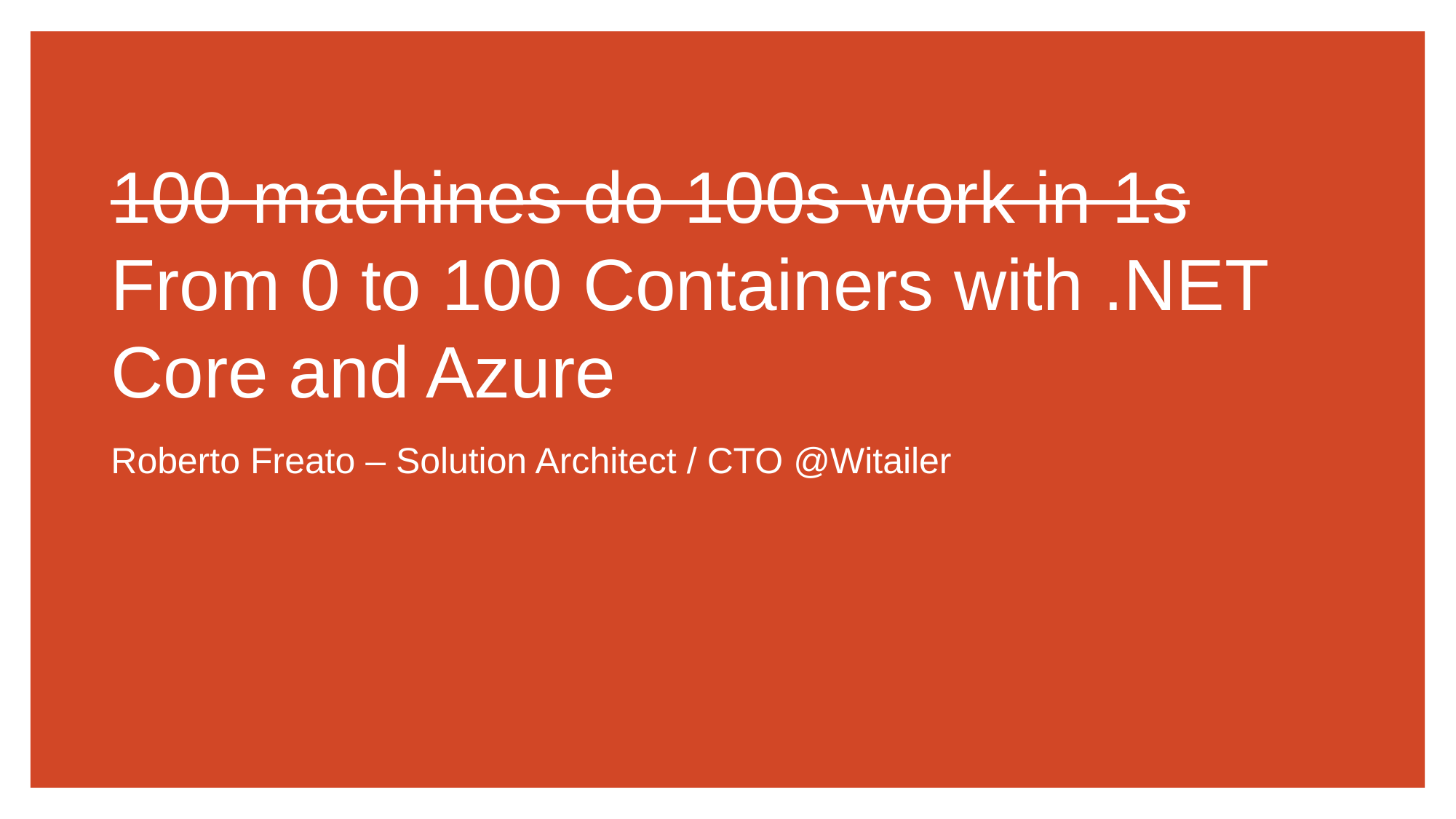

# 100 machines do 100s work in 1s From 0 to 100 Containers with .NET Core and Azure
Roberto Freato – Solution Architect / CTO @Witailer